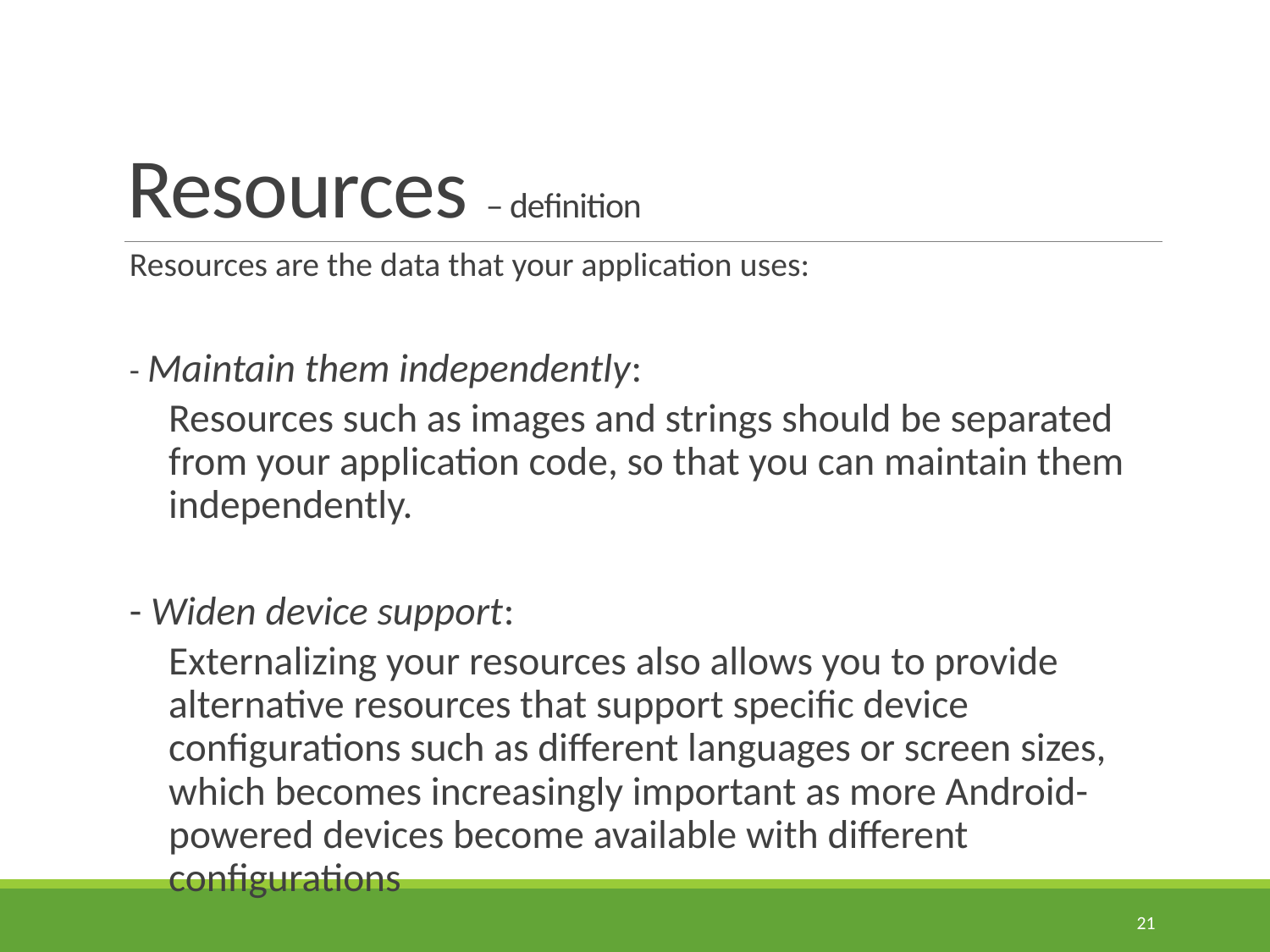

# Resources – definition
Resources are the data that your application uses:
- Maintain them independently:
Resources such as images and strings should be separated  from your application code, so that you can maintain them independently.
- Widen device support:
Externalizing your resources also allows you to provide alternative resources that support specific device configurations such as different languages or screen sizes, which becomes increasingly important as more Android-powered devices become available with different configurations
21